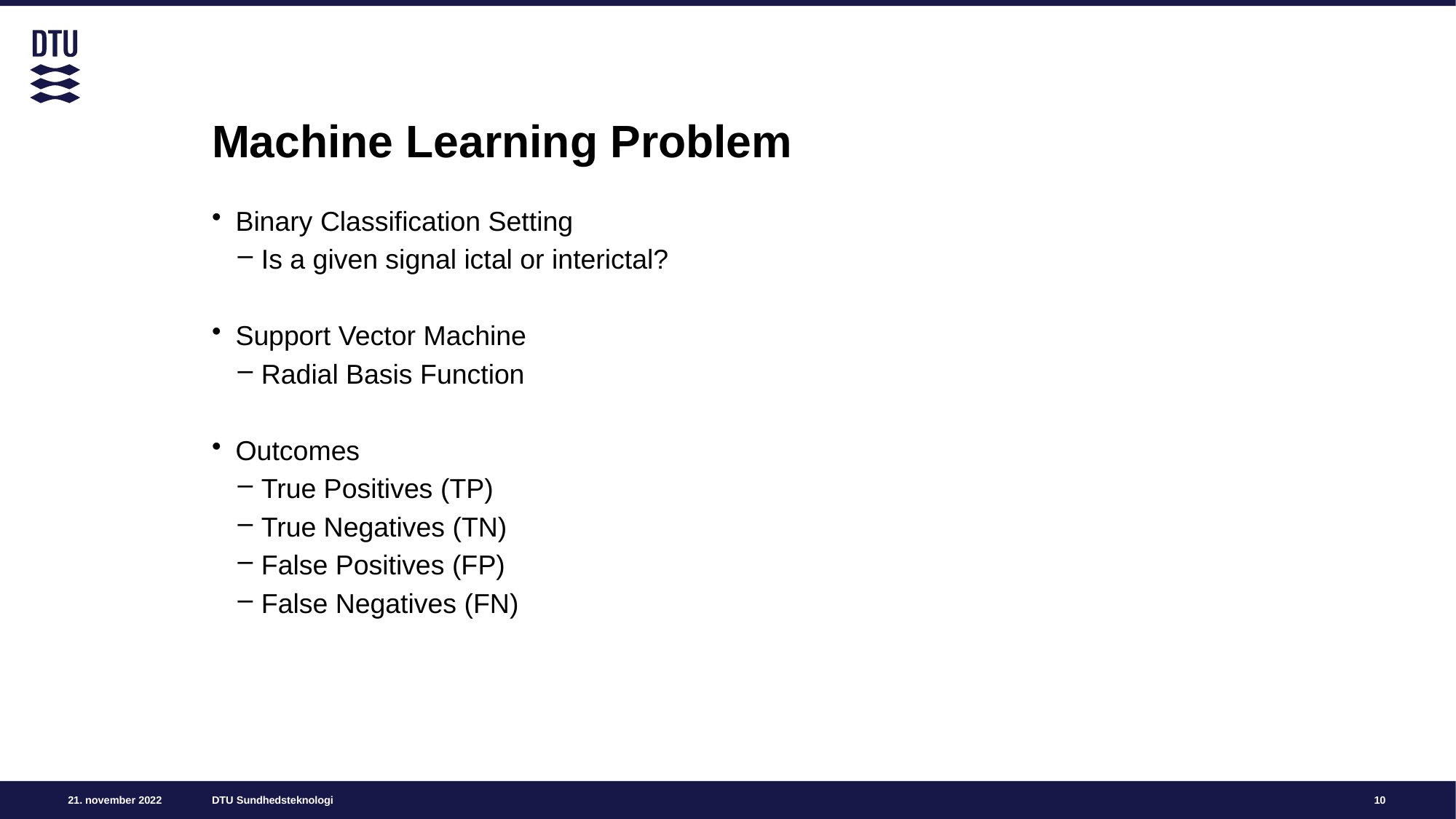

# Machine Learning Problem
Binary Classification Setting
Is a given signal ictal or interictal?

Support Vector Machine
Radial Basis Function

Outcomes
True Positives (TP)
True Negatives (TN)
False Positives (FP)
False Negatives (FN)

10